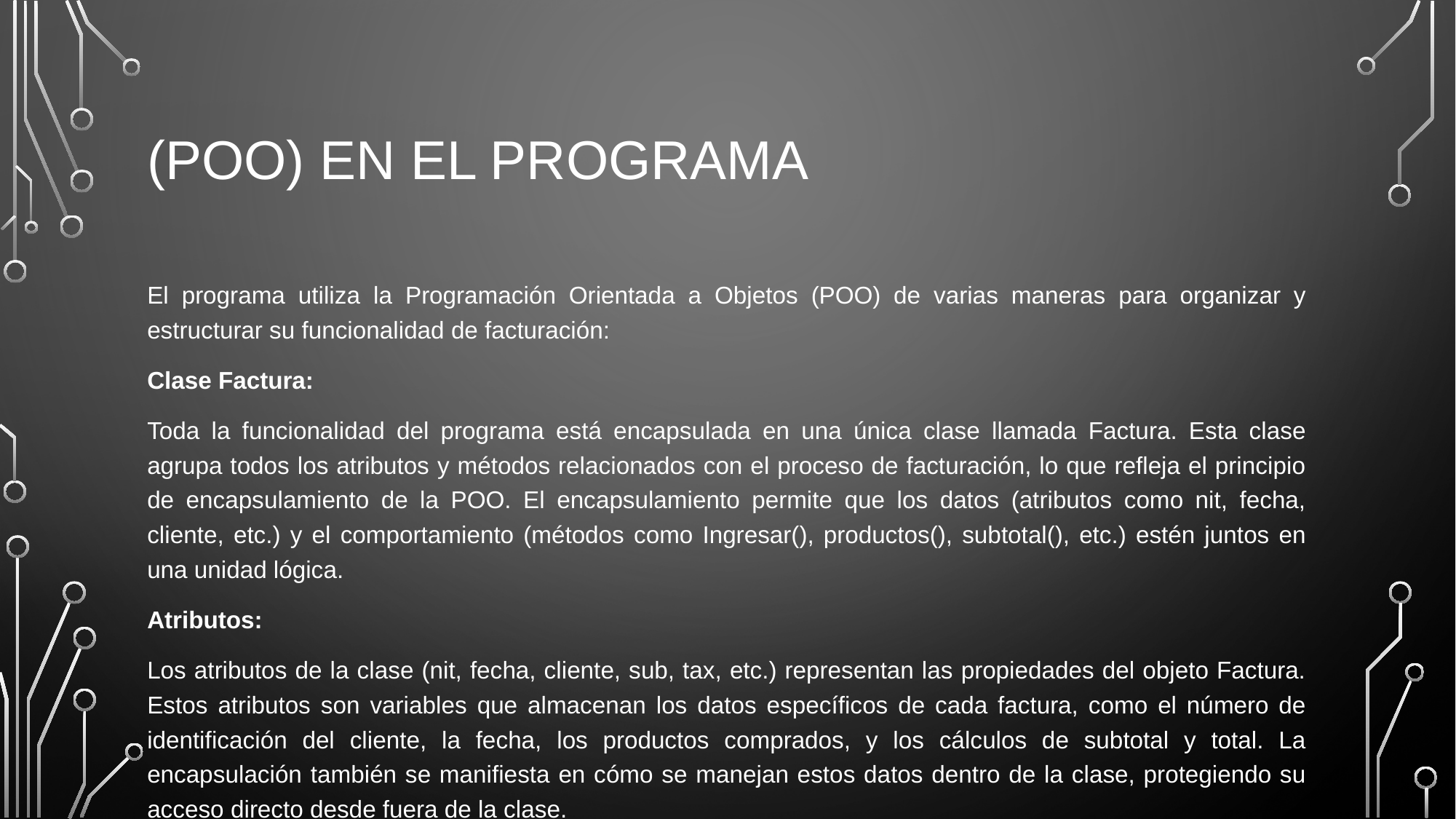

# (POO) en el programa
El programa utiliza la Programación Orientada a Objetos (POO) de varias maneras para organizar y estructurar su funcionalidad de facturación:
Clase Factura:
Toda la funcionalidad del programa está encapsulada en una única clase llamada Factura. Esta clase agrupa todos los atributos y métodos relacionados con el proceso de facturación, lo que refleja el principio de encapsulamiento de la POO. El encapsulamiento permite que los datos (atributos como nit, fecha, cliente, etc.) y el comportamiento (métodos como Ingresar(), productos(), subtotal(), etc.) estén juntos en una unidad lógica.
Atributos:
Los atributos de la clase (nit, fecha, cliente, sub, tax, etc.) representan las propiedades del objeto Factura. Estos atributos son variables que almacenan los datos específicos de cada factura, como el número de identificación del cliente, la fecha, los productos comprados, y los cálculos de subtotal y total. La encapsulación también se manifiesta en cómo se manejan estos datos dentro de la clase, protegiendo su acceso directo desde fuera de la clase.